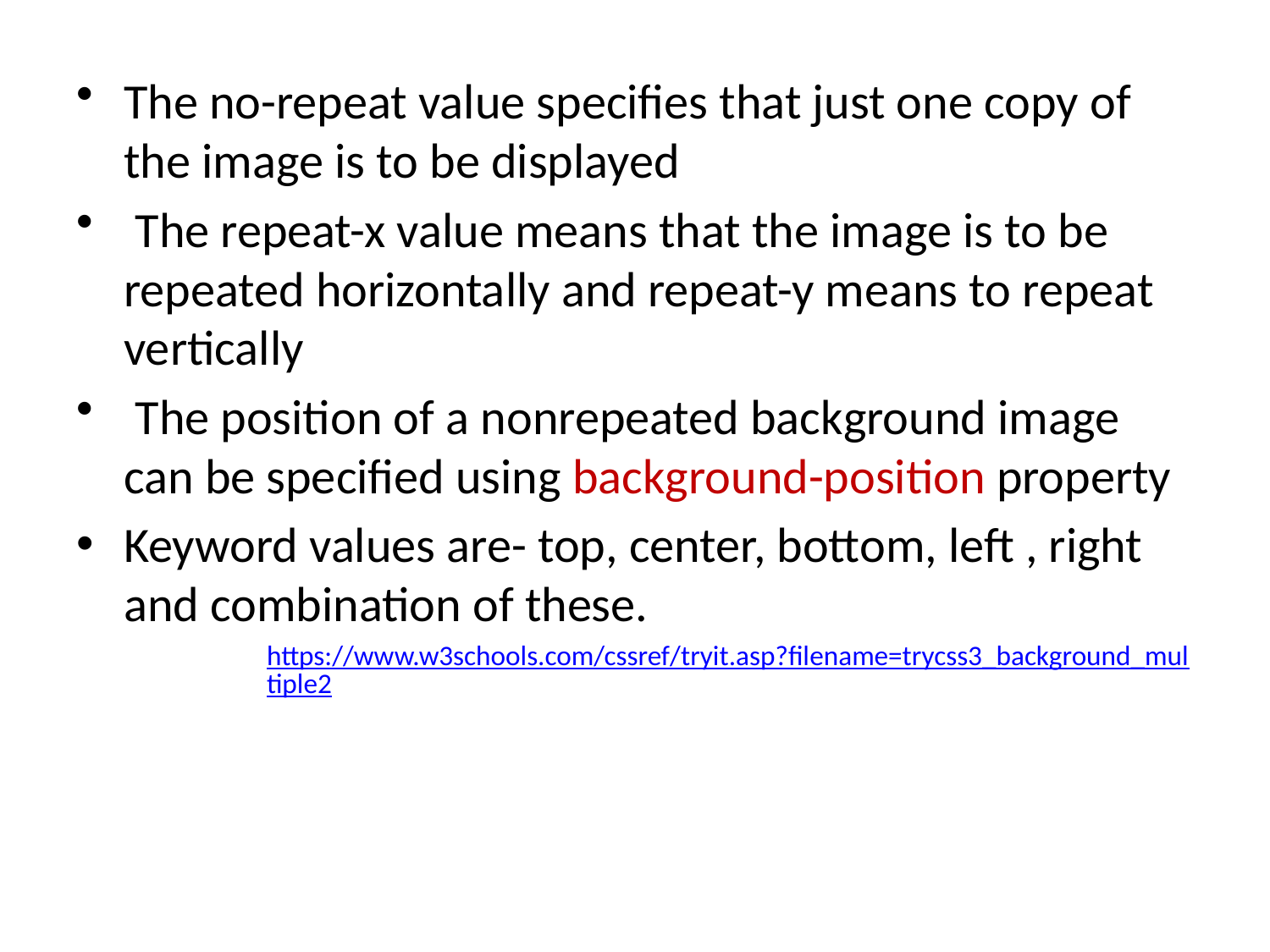

The no-repeat value specifies that just one copy of the image is to be displayed
 The repeat-x value means that the image is to be repeated horizontally and repeat-y means to repeat vertically
 The position of a nonrepeated background image can be specified using background-position property
Keyword values are- top, center, bottom, left , right and combination of these.
https://www.w3schools.com/cssref/tryit.asp?filename=trycss3_background_multiple2